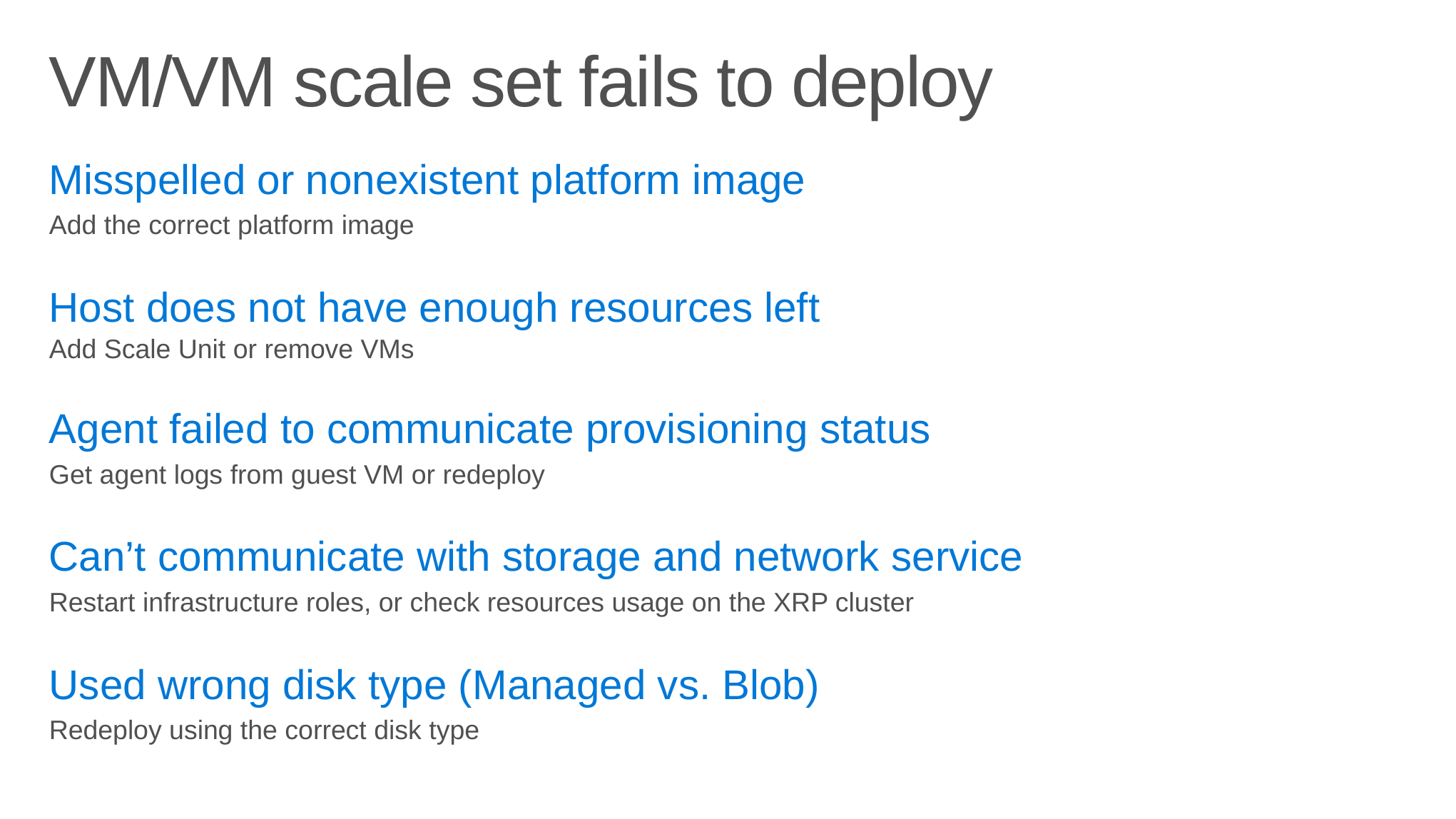

# VM/VM scale set fails to deploy
Misspelled or nonexistent platform image
Add the correct platform image
Host does not have enough resources left
Add Scale Unit or remove VMs
Agent failed to communicate provisioning status
Get agent logs from guest VM or redeploy
Can’t communicate with storage and network service
Restart infrastructure roles, or check resources usage on the XRP cluster
Used wrong disk type (Managed vs. Blob)
Redeploy using the correct disk type